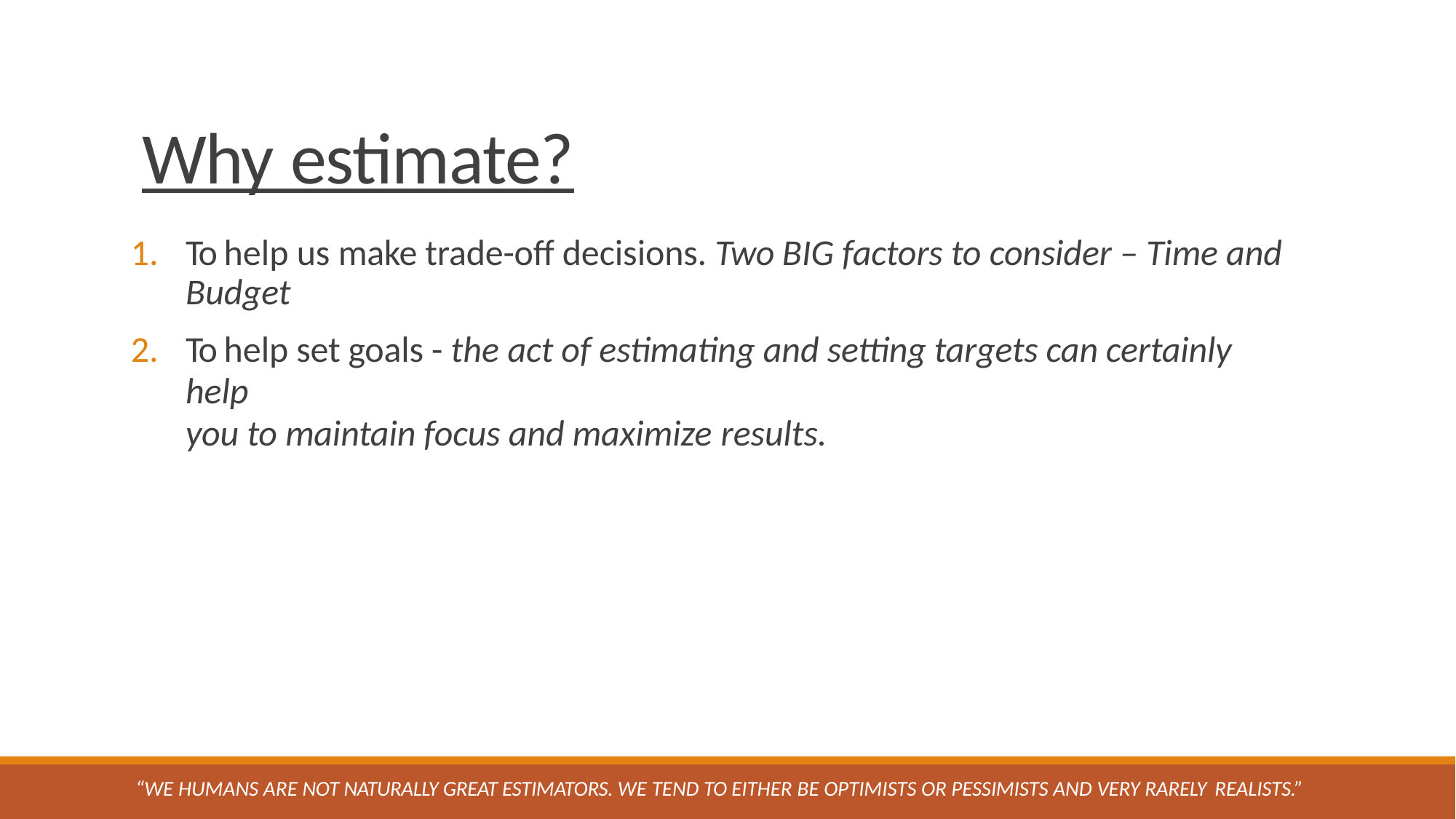

# Why estimate?
To help us make trade-off decisions. Two BIG factors to consider – Time and  Budget
To help set goals - the act of estimating and setting targets can certainly help
you to maintain focus and maximize results.
“WE HUMANS ARE NOT NATURALLY GREAT ESTIMATORS. WE TEND TO EITHER BE OPTIMISTS OR PESSIMISTS AND VERY RARELY REALISTS.”